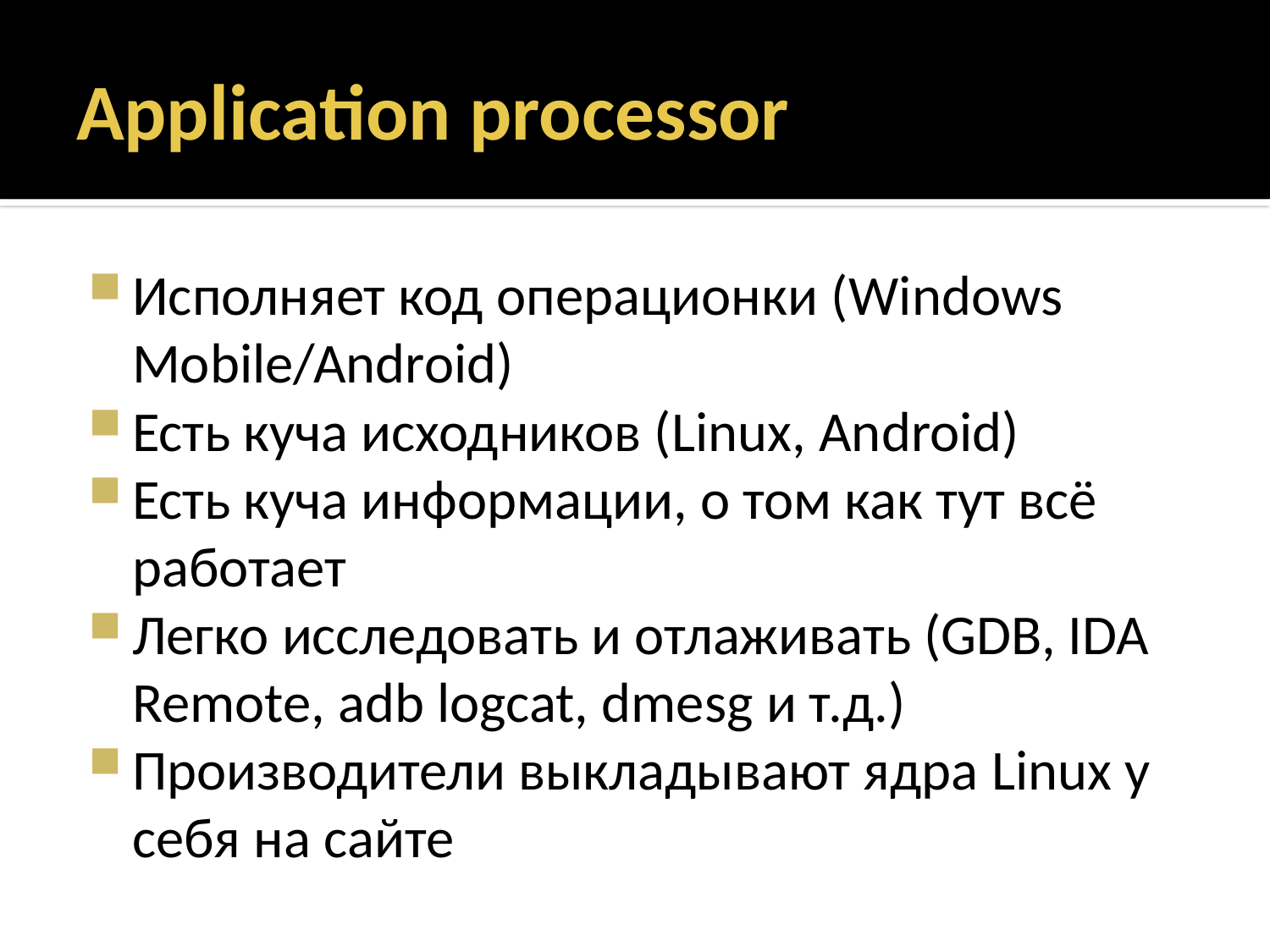

# Application processor
Исполняет код операционки (Windows Mobile/Android)
Есть куча исходников (Linux, Android)
Есть куча информации, о том как тут всё работает
Легко исследовать и отлаживать (GDB, IDA Remote, adb logcat, dmesg и т.д.)
Производители выкладывают ядра Linux у себя на сайте